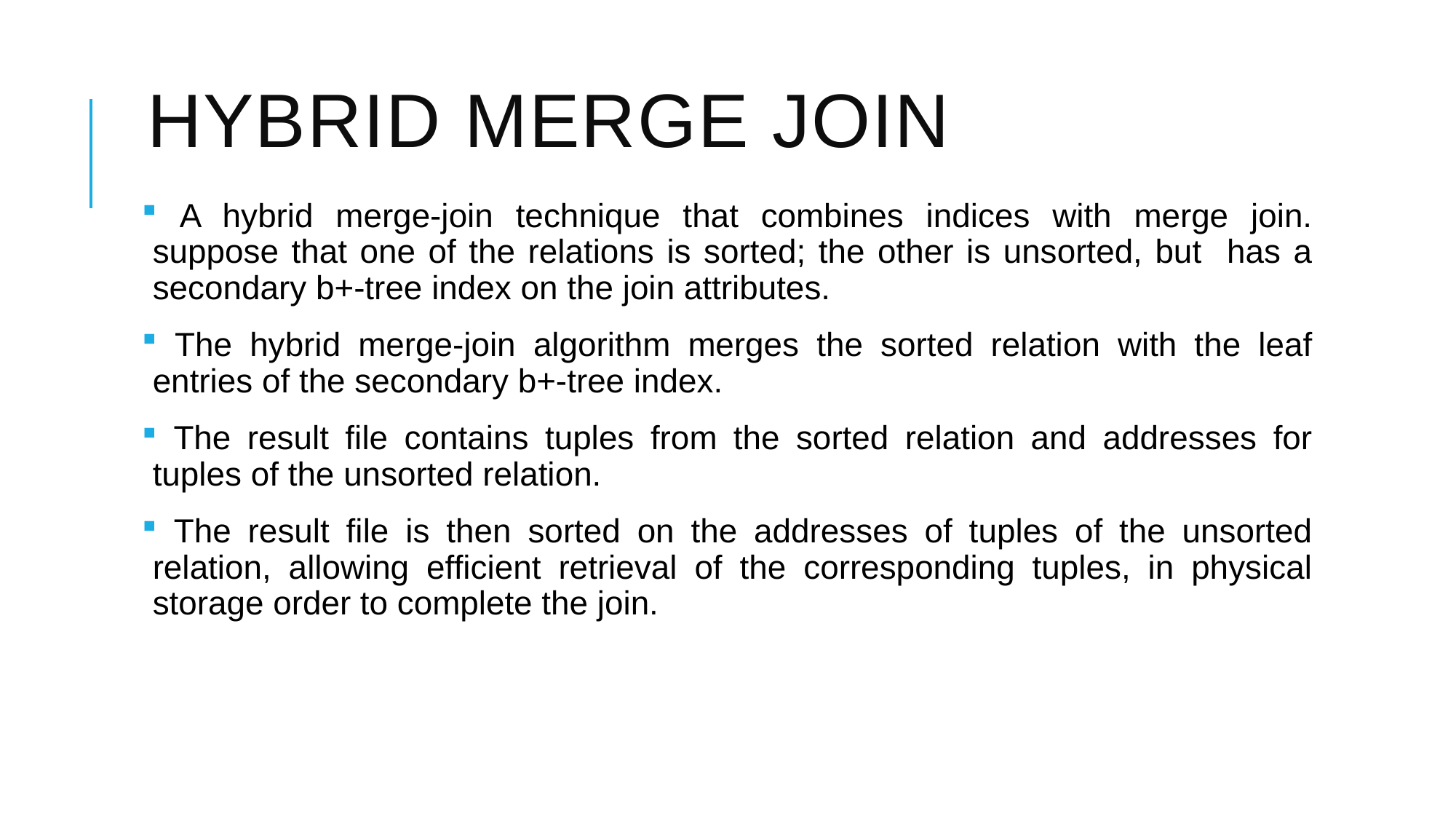

# Hybrid Merge join
 A hybrid merge-join technique that combines indices with merge join. suppose that one of the relations is sorted; the other is unsorted, but  has a secondary b+-tree index on the join attributes.
 The hybrid merge-join algorithm merges the sorted relation with the leaf entries of the secondary b+-tree index.
 The result file contains tuples from the sorted relation and addresses for tuples of the unsorted relation.
 The result file is then sorted on the addresses of tuples of the unsorted relation, allowing efficient retrieval of the corresponding tuples, in physical storage order to complete the join.